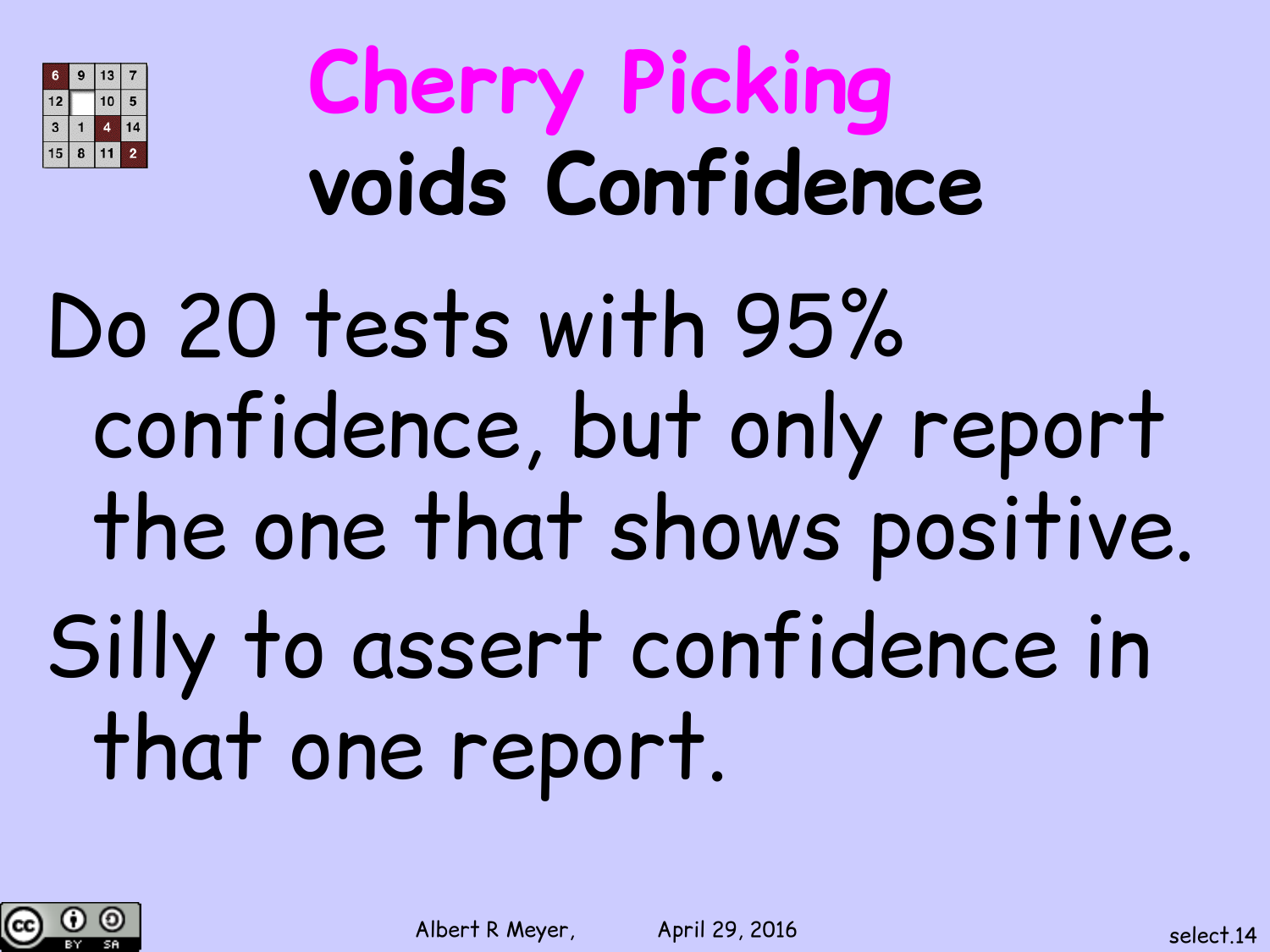

Cherry Picking
voids Confidence
Do 20 tests with 95% confidence, but only report the one that shows positive.
Silly to assert confidence in that one report.
select.14